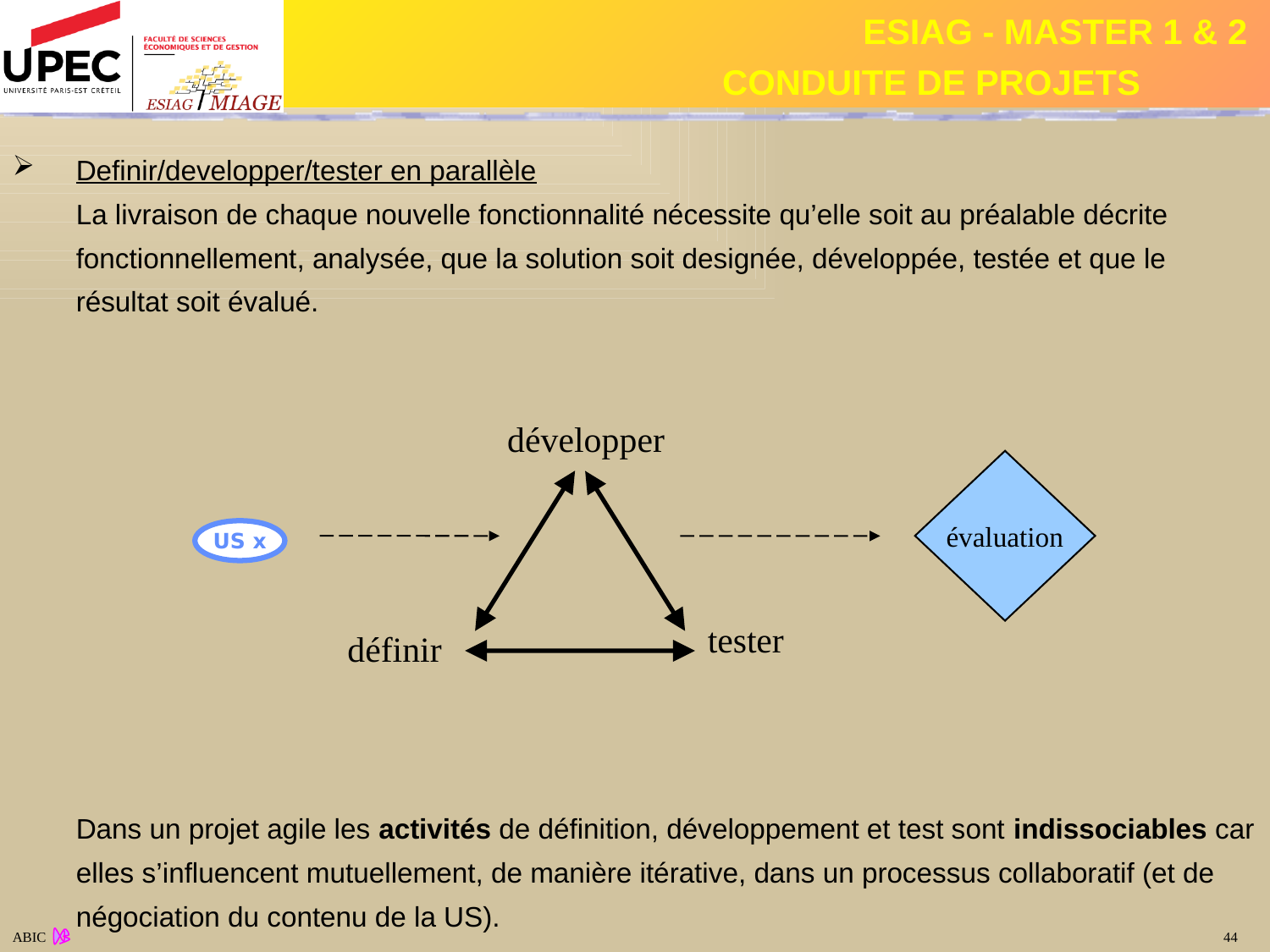

Definir/developper/tester en parallèle
	La livraison de chaque nouvelle fonctionnalité nécessite qu’elle soit au préalable décrite fonctionnellement, analysée, que la solution soit designée, développée, testée et que le résultat soit évalué.

	Dans un projet agile les activités de définition, développement et test sont indissociables car elles s’influencent mutuellement, de manière itérative, dans un processus collaboratif (et de négociation du contenu de la US).
développer
évaluation

US x

tester
définir